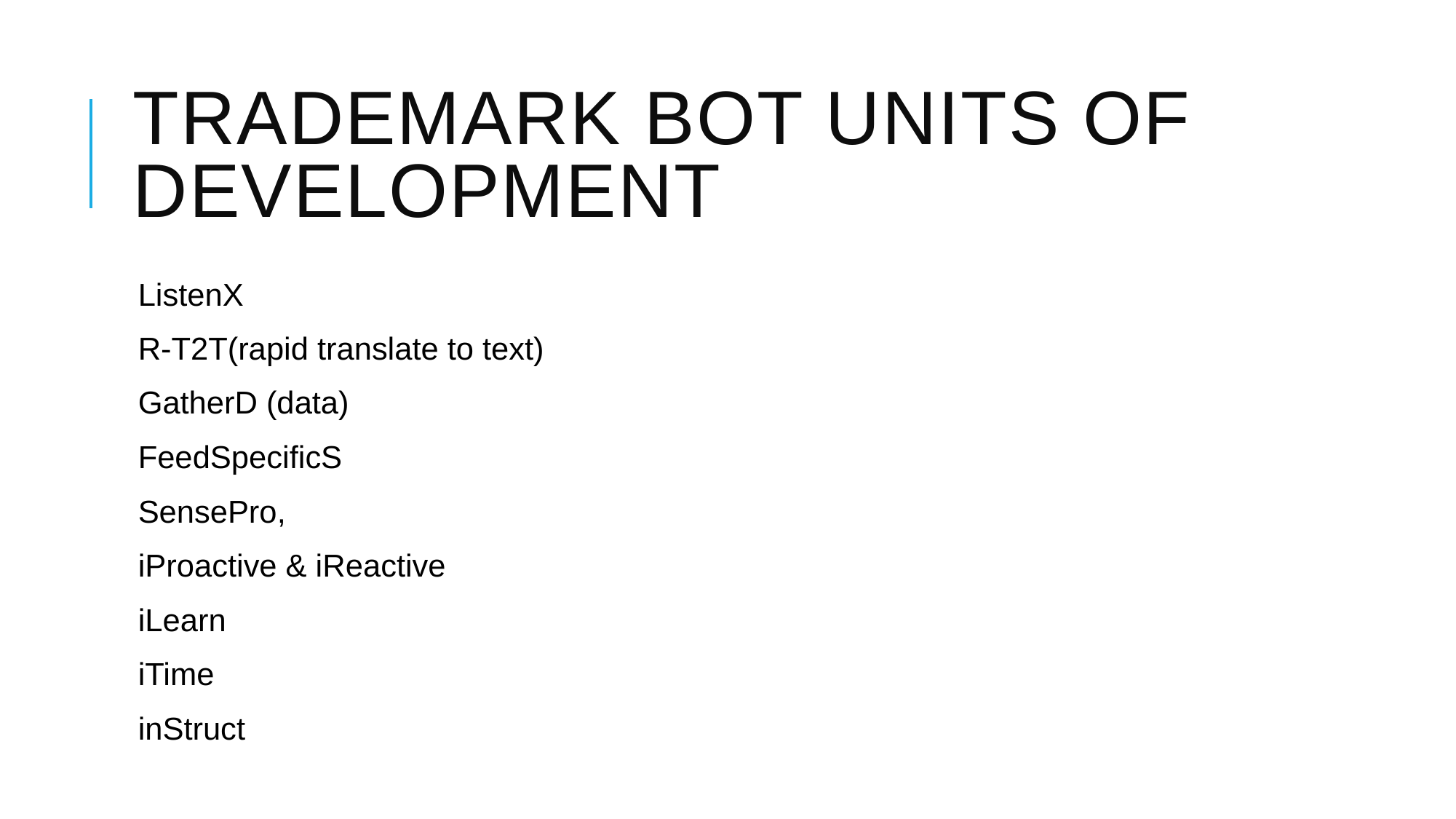

# Trademark BOT Units of Development
ListenX
R-T2T(rapid translate to text)
GatherD (data)
FeedSpecificS
SensePro,
iProactive & iReactive
iLearn
iTime
inStruct